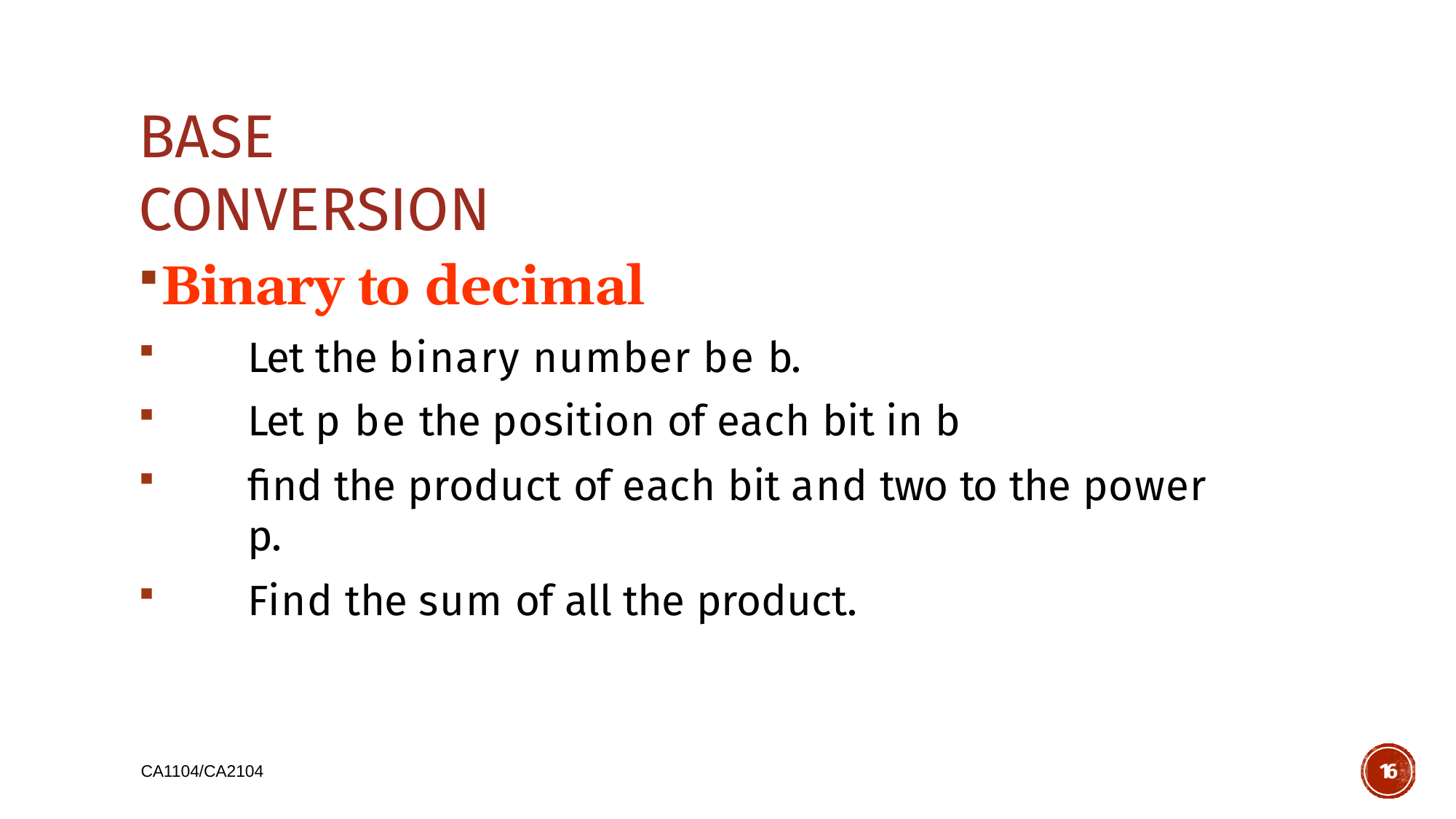

# BASE CONVERSION
Binary to decimal
Let the binary number be b.
Let p be the position of each bit in b
find the product of each bit and two to the power p.
Find the sum of all the product.

16
CA1104/CA2104